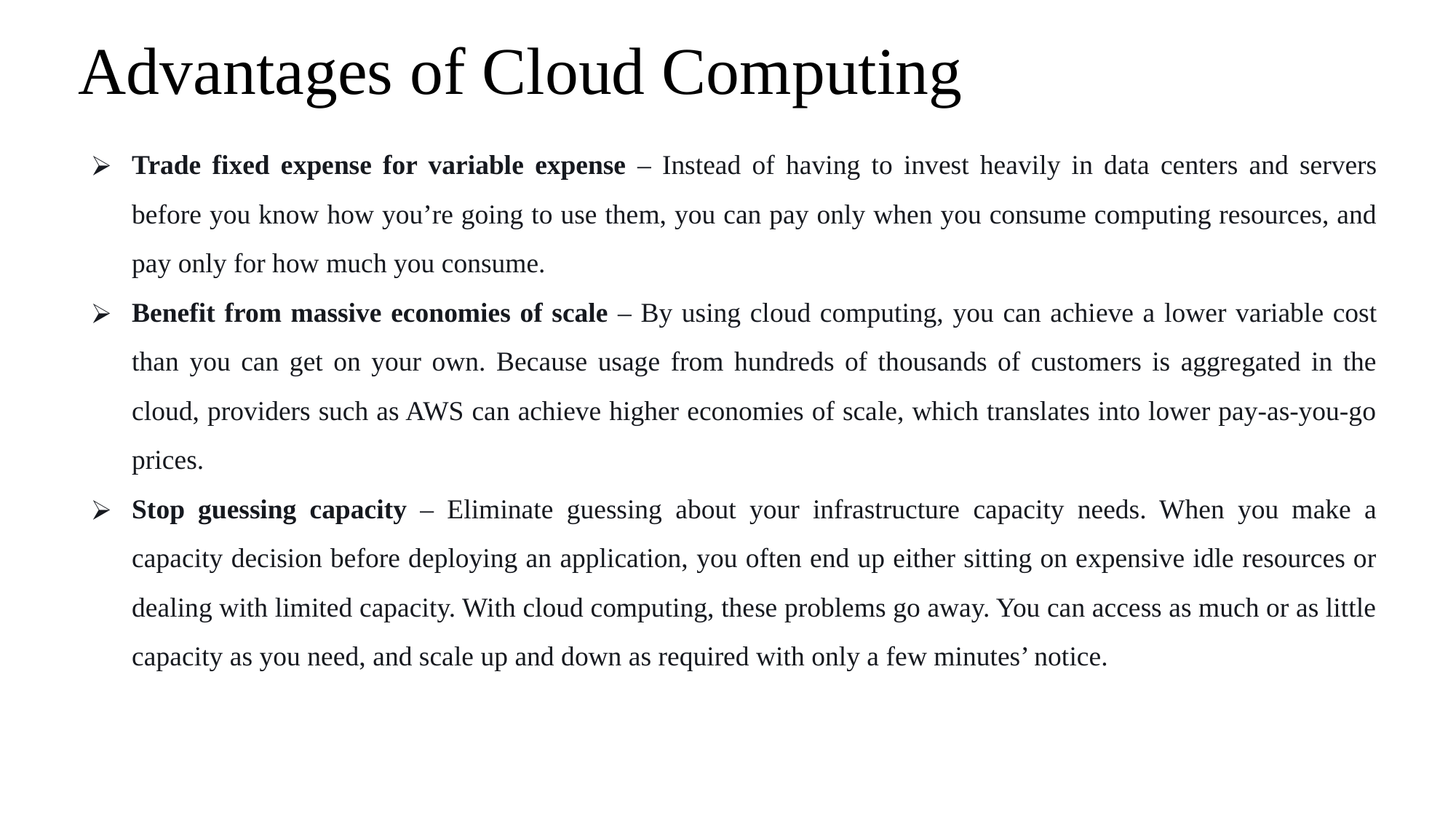

# Advantages of Cloud Computing
Trade fixed expense for variable expense – Instead of having to invest heavily in data centers and servers before you know how you’re going to use them, you can pay only when you consume computing resources, and pay only for how much you consume.
Benefit from massive economies of scale – By using cloud computing, you can achieve a lower variable cost than you can get on your own. Because usage from hundreds of thousands of customers is aggregated in the cloud, providers such as AWS can achieve higher economies of scale, which translates into lower pay-as-you-go prices.
Stop guessing capacity – Eliminate guessing about your infrastructure capacity needs. When you make a capacity decision before deploying an application, you often end up either sitting on expensive idle resources or dealing with limited capacity. With cloud computing, these problems go away. You can access as much or as little capacity as you need, and scale up and down as required with only a few minutes’ notice.